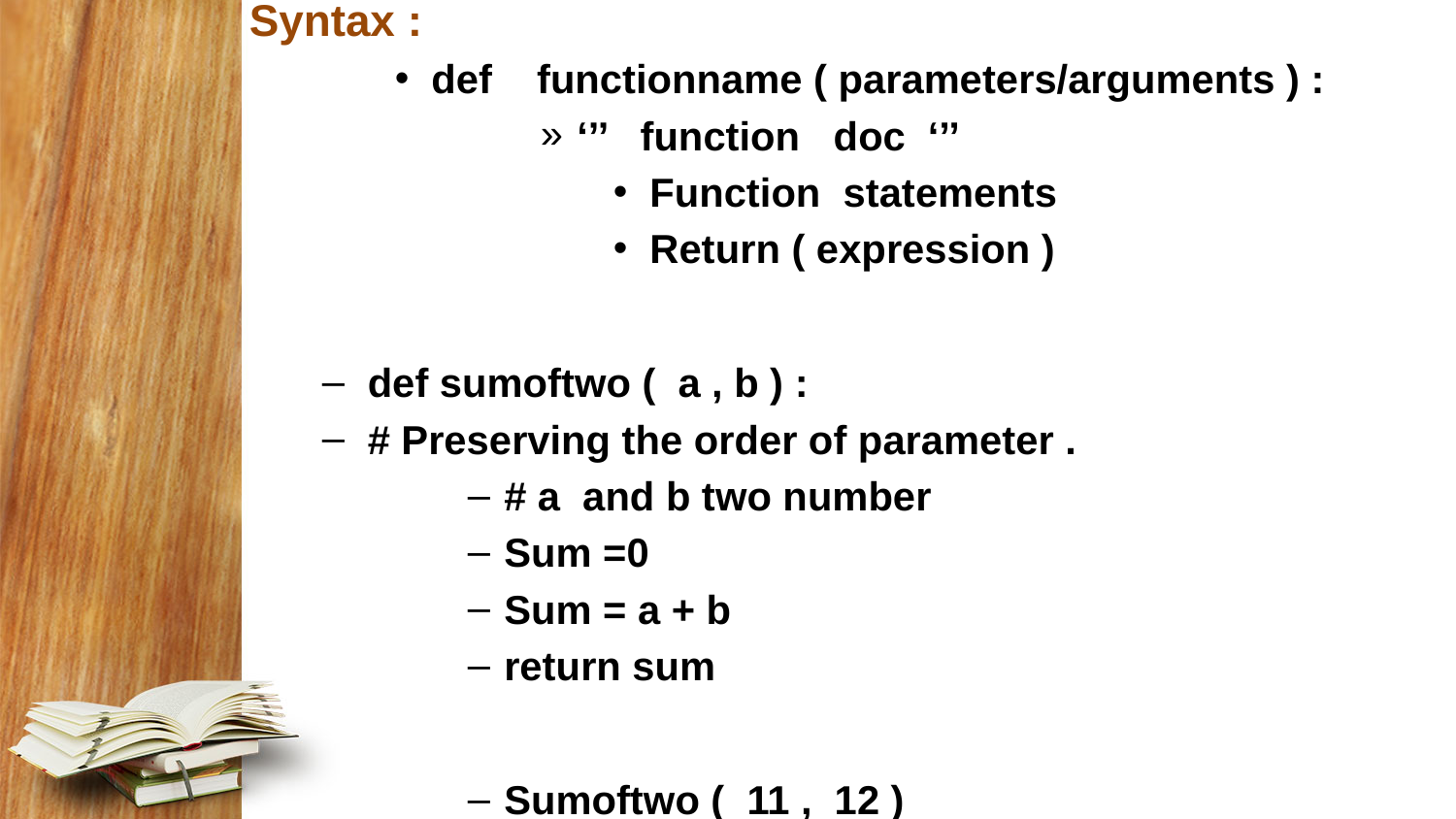

Syntax :
def    functionname ( parameters/arguments ) :
‘’’   function   doc  ‘’’
Function  statements
Return ( expression )

def sumoftwo (  a , b ) :
# Preserving the order of parameter .
# a  and b two number
Sum =0
Sum = a + b
return sum

Sumoftwo (  11 ,  12 )